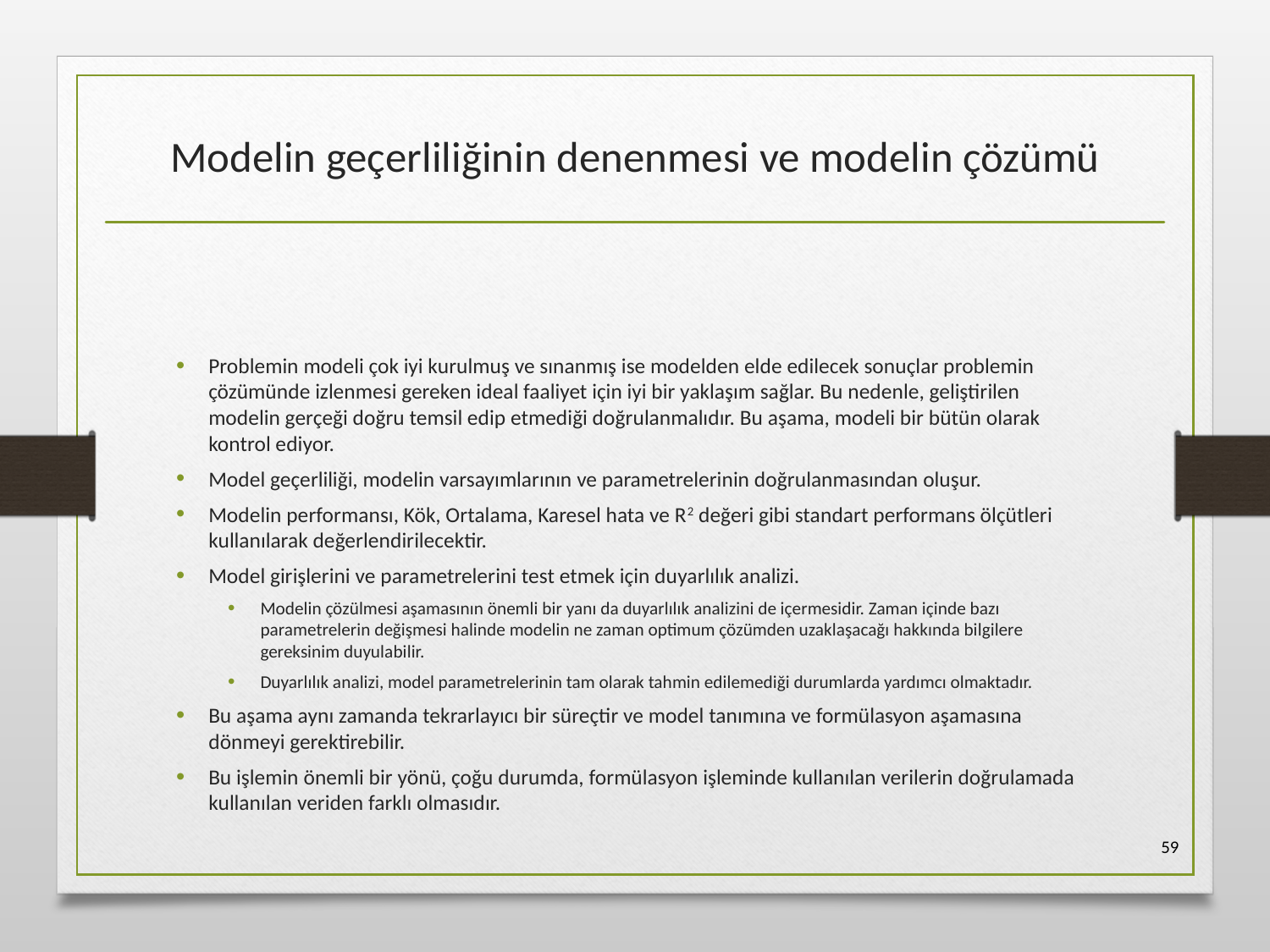

# Modelin geçerliliğinin denenmesi ve modelin çözümü
Problemin modeli çok iyi kurulmuş ve sınanmış ise modelden elde edilecek sonuçlar problemin çözümünde izlenmesi gereken ideal faaliyet için iyi bir yaklaşım sağlar. Bu nedenle, geliştirilen modelin gerçeği doğru temsil edip etmediği doğrulanmalıdır. Bu aşama, modeli bir bütün olarak kontrol ediyor.
Model geçerliliği, modelin varsayımlarının ve parametrelerinin doğrulanmasından oluşur.
Modelin performansı, Kök, Ortalama, Karesel hata ve R2 değeri gibi standart performans ölçütleri kullanılarak değerlendirilecektir.
Model girişlerini ve parametrelerini test etmek için duyarlılık analizi.
Modelin çözülmesi aşamasının önemli bir yanı da duyarlılık analizini de içermesidir. Zaman içinde bazı parametrelerin değişmesi halinde modelin ne zaman optimum çözümden uzaklaşacağı hakkında bilgilere gereksinim duyulabilir.
Duyarlılık analizi, model parametrelerinin tam olarak tahmin edilemediği durumlarda yardımcı olmaktadır.
Bu aşama aynı zamanda tekrarlayıcı bir süreçtir ve model tanımına ve formülasyon aşamasına dönmeyi gerektirebilir.
Bu işlemin önemli bir yönü, çoğu durumda, formülasyon işleminde kullanılan verilerin doğrulamada kullanılan veriden farklı olmasıdır.
59